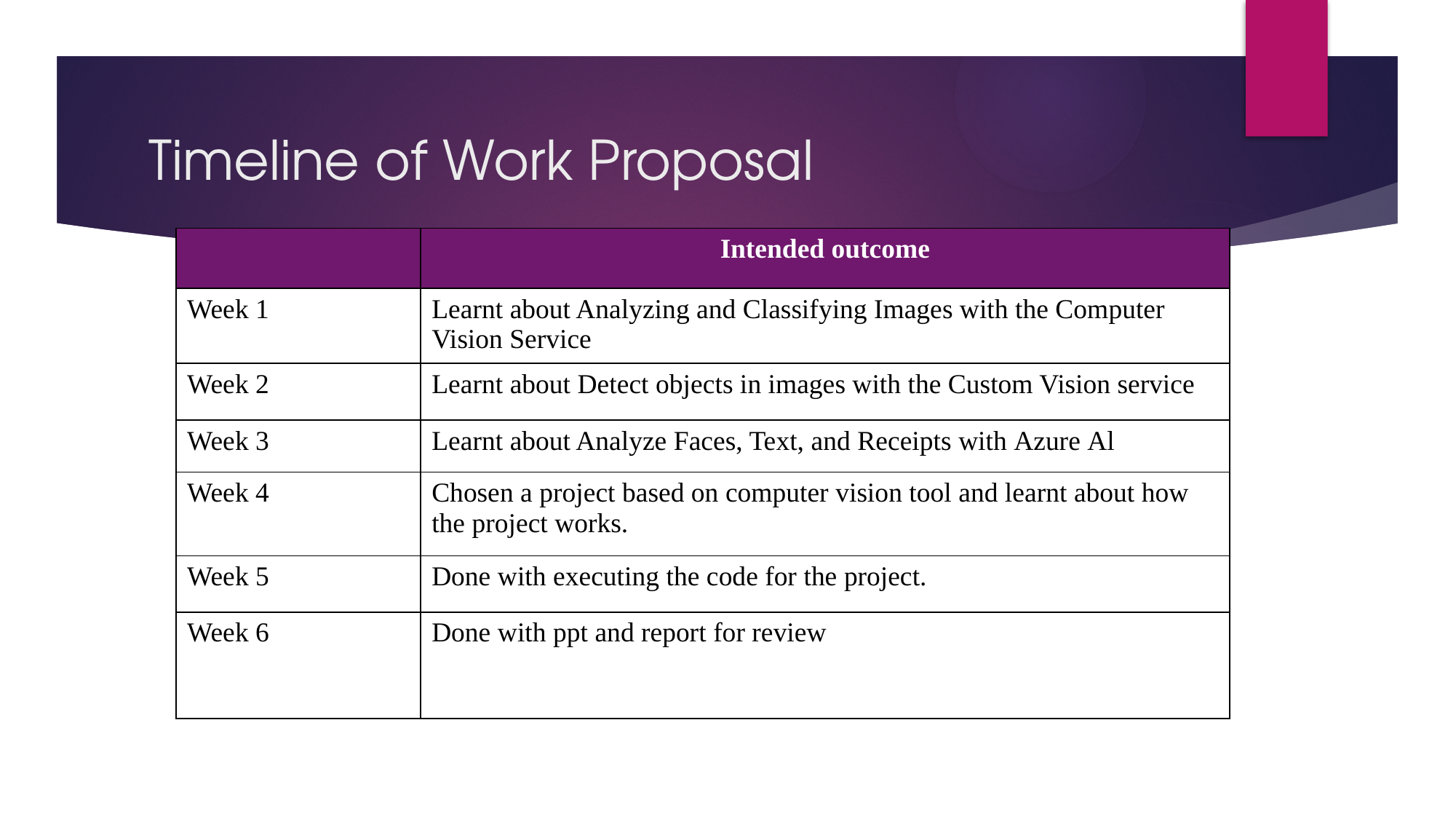

# Timeline of Work Proposal
|  | Intended outcome |
| --- | --- |
| Week 1 | Learnt about Analyzing and Classifying Images with the Computer Vision Service |
| Week 2 | Learnt about Detect objects in images with the Custom Vision service |
| Week 3 | Learnt about Analyze Faces, Text, and Receipts with Azure Al |
| Week 4 | Chosen a project based on computer vision tool and learnt about how the project works. |
| Week 5 | Done with executing the code for the project. |
| Week 6 | Done with ppt and report for review |